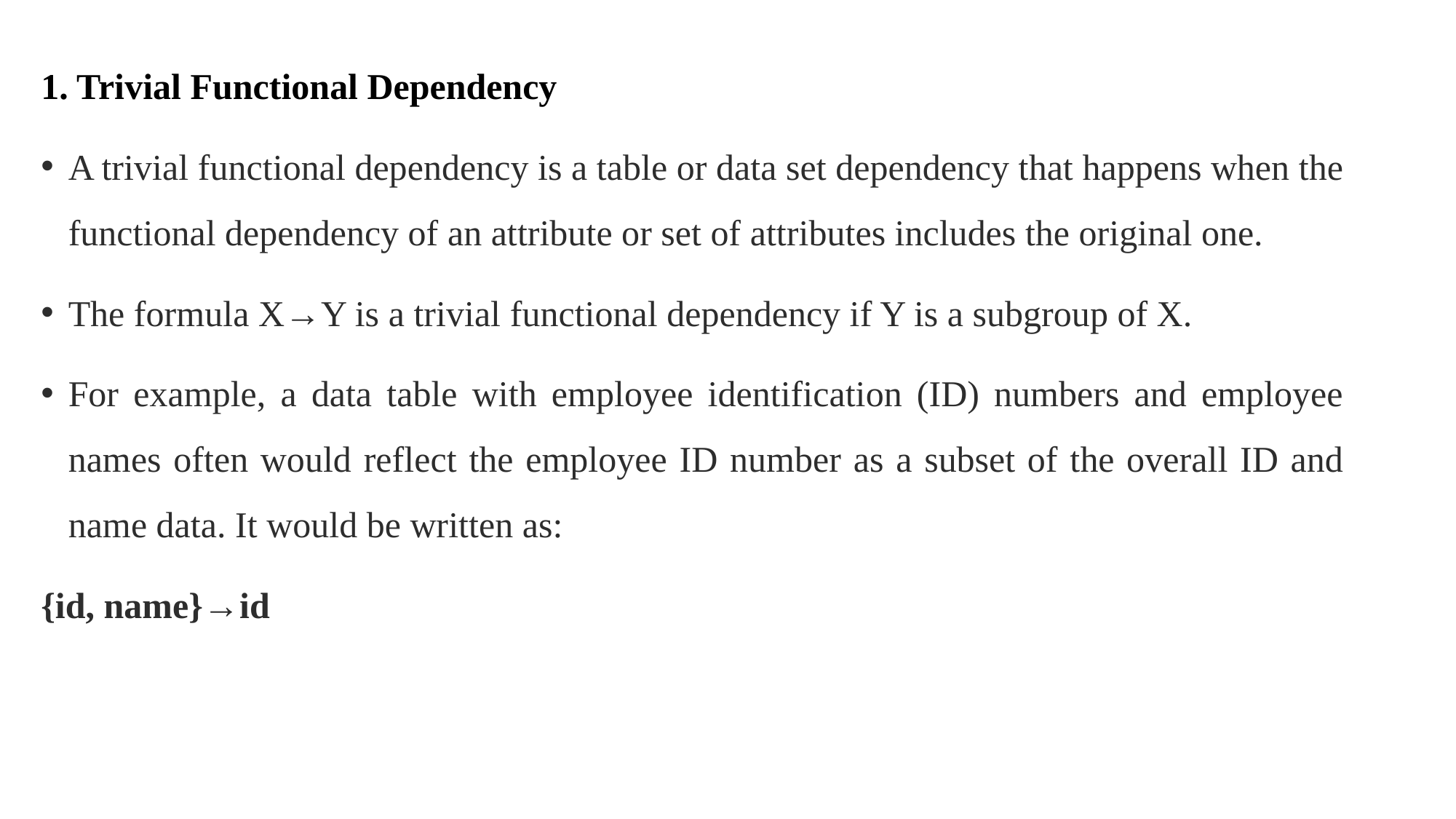

1. Trivial Functional Dependency
A trivial functional dependency is a table or data set dependency that happens when the functional dependency of an attribute or set of attributes includes the original one.
The formula X→Y is a trivial functional dependency if Y is a subgroup of X.
For example, a data table with employee identification (ID) numbers and employee names often would reflect the employee ID number as a subset of the overall ID and name data. It would be written as:
{id, name}→id